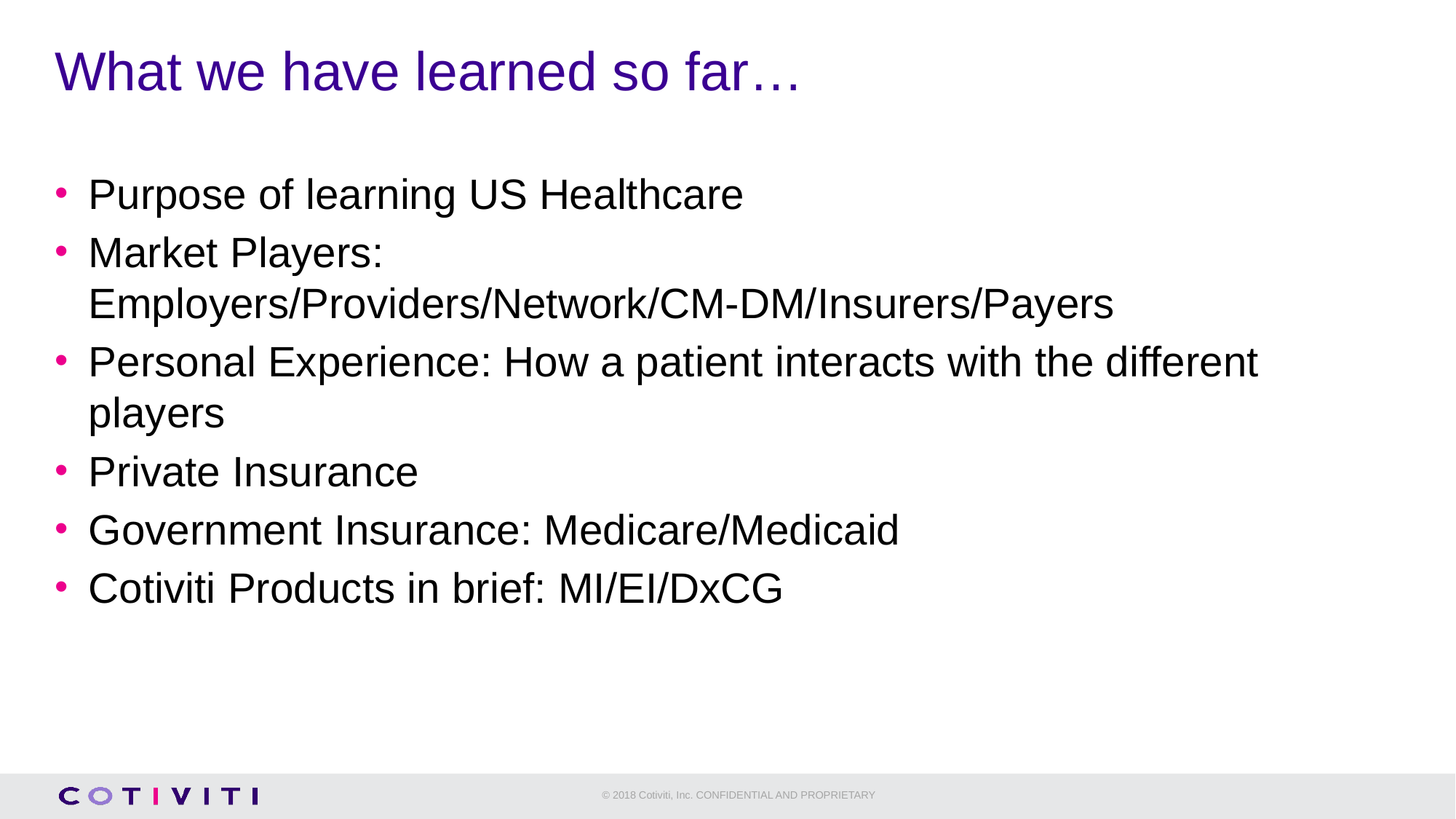

# What we have learned so far…
Purpose of learning US Healthcare
Market Players: Employers/Providers/Network/CM-DM/Insurers/Payers
Personal Experience: How a patient interacts with the different players
Private Insurance
Government Insurance: Medicare/Medicaid
Cotiviti Products in brief: MI/EI/DxCG